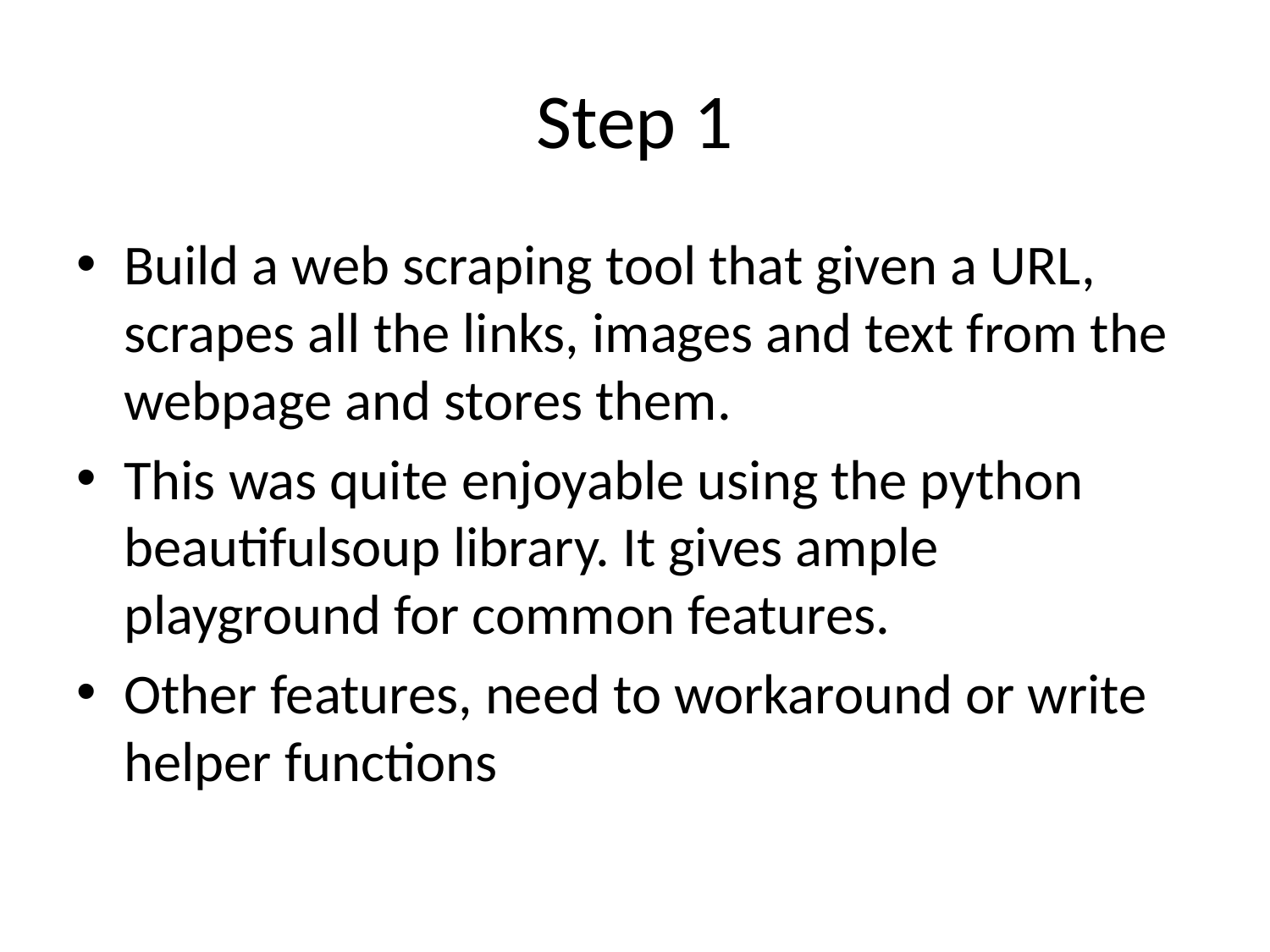

# Step 1
Build a web scraping tool that given a URL, scrapes all the links, images and text from the webpage and stores them.
This was quite enjoyable using the python beautifulsoup library. It gives ample playground for common features.
Other features, need to workaround or write helper functions